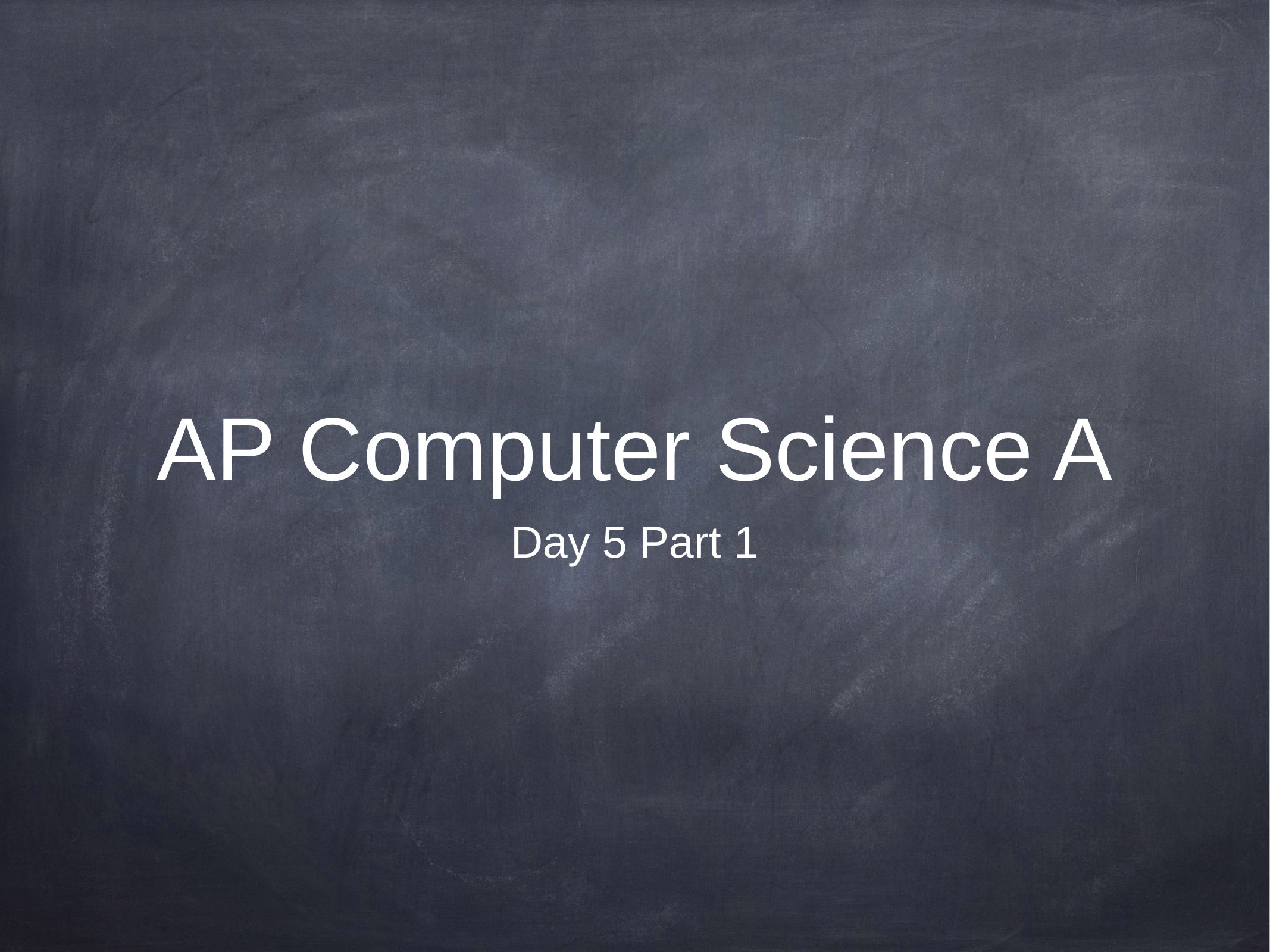

# AP Computer Science A
Day 5 Part 1